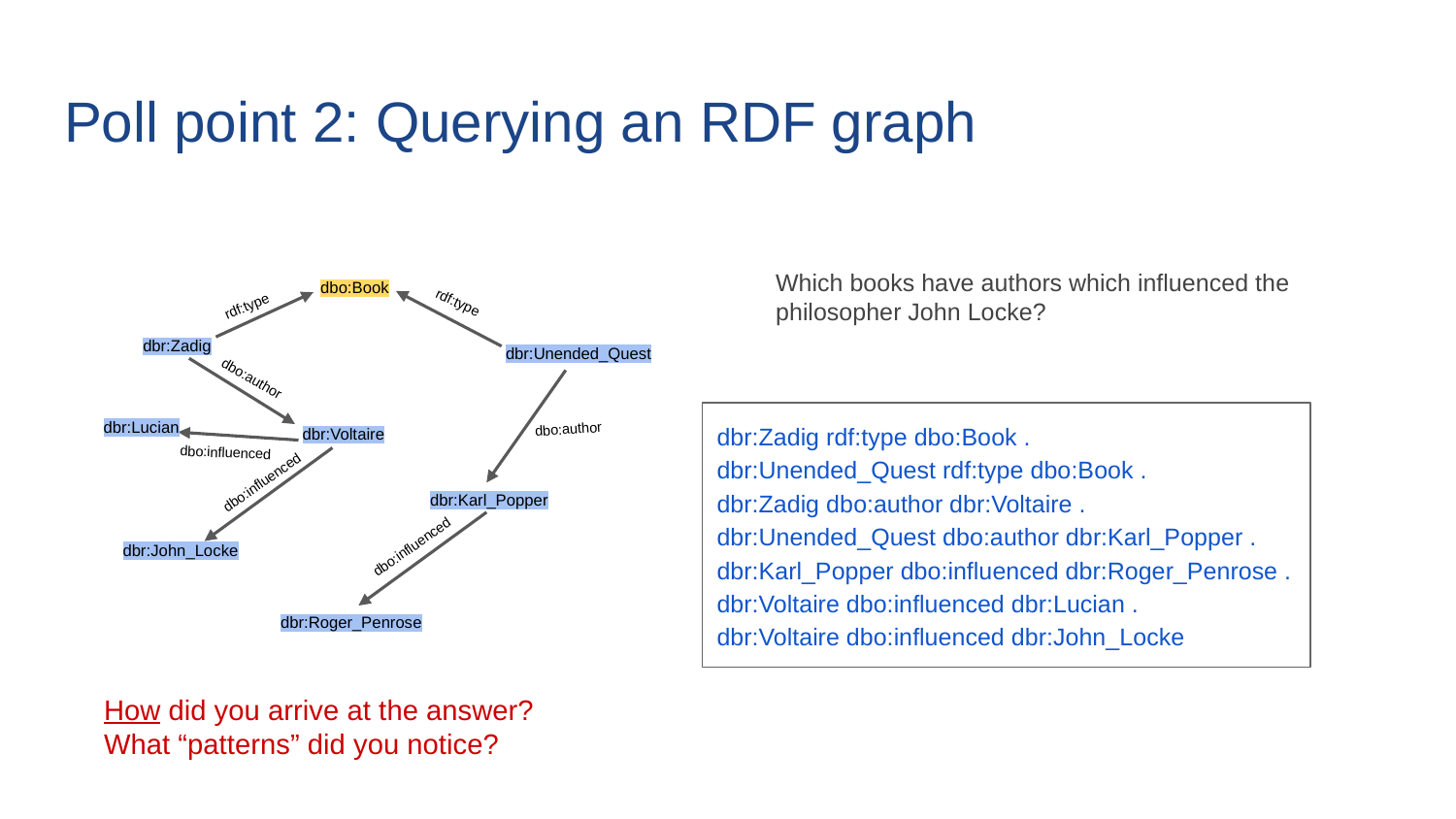

# Poll point 2: Querying an RDF graph

dbr:Unended_Quest
dbo:Book

Which books have authors which influenced the philosopher John Locke?

dbr:Zadig
rdf:type
rdf:type
dbr:Lucian
dbr:Voltaire
dbo:author

dbr:Karl_Popper
dbr:Zadig rdf:type dbo:Book .
dbr:Unended_Quest rdf:type dbo:Book .
dbr:Zadig dbo:author dbr:Voltaire .
dbr:Unended_Quest dbo:author dbr:Karl_Popper .
dbr:Karl_Popper dbo:influenced dbr:Roger_Penrose .
dbr:Voltaire dbo:influenced dbr:Lucian .
dbr:Voltaire dbo:influenced dbr:John_Locke
dbo:author
dbo:influenced
dbr:John_Locke
dbo:influenced
dbr:Roger_Penrose
dbo:influenced
How did you arrive at the answer?  What “patterns” did you notice?